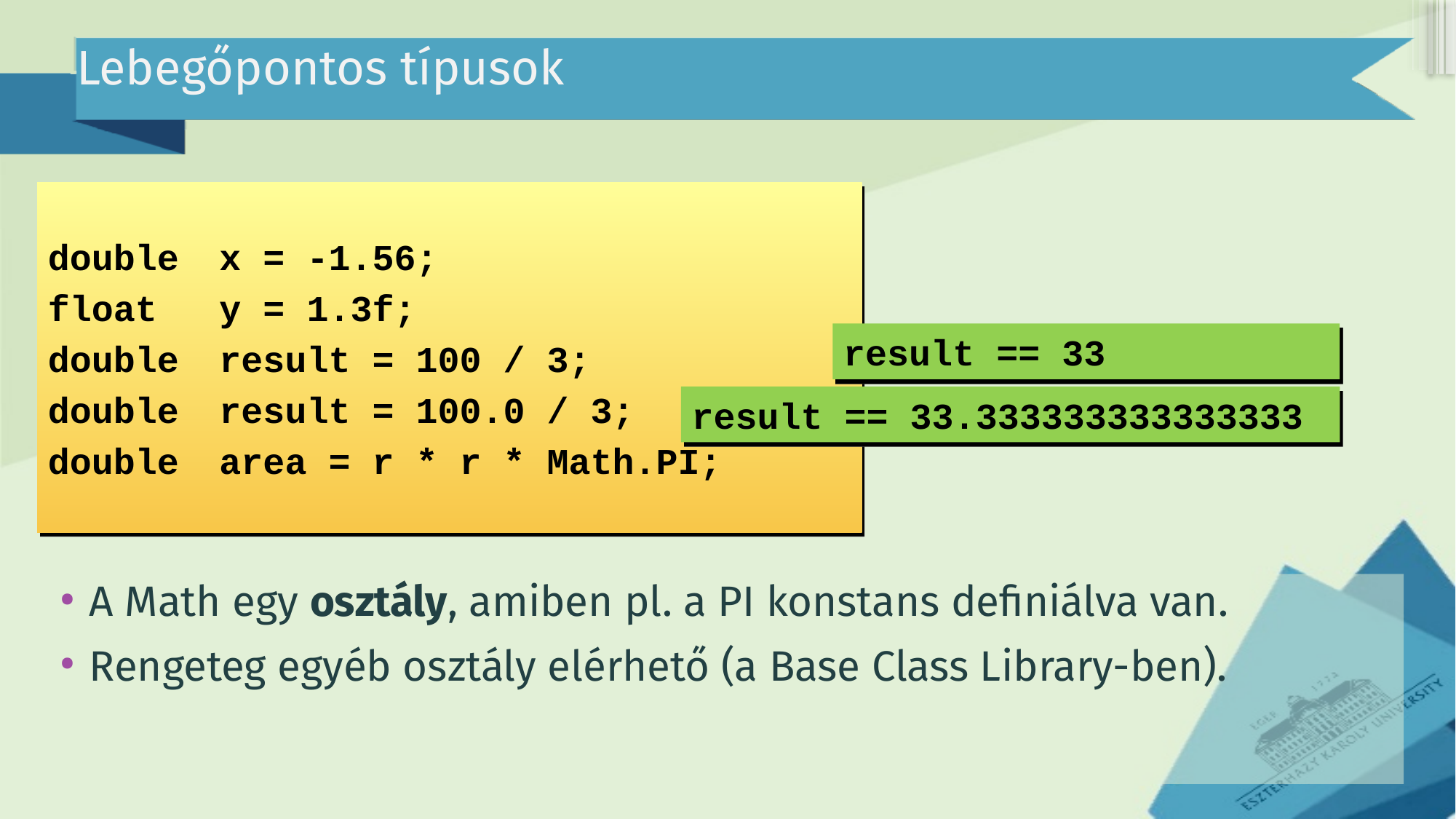

# Lebegőpontos típusok
double 	x = -1.56;
float	y = 1.3f;
double 	result = 100 / 3;
double 	result = 100.0 / 3;
double	area = r * r * Math.PI;
result == 33
result == 33.333333333333333
A Math egy osztály, amiben pl. a PI konstans definiálva van.
Rengeteg egyéb osztály elérhető (a Base Class Library-ben).